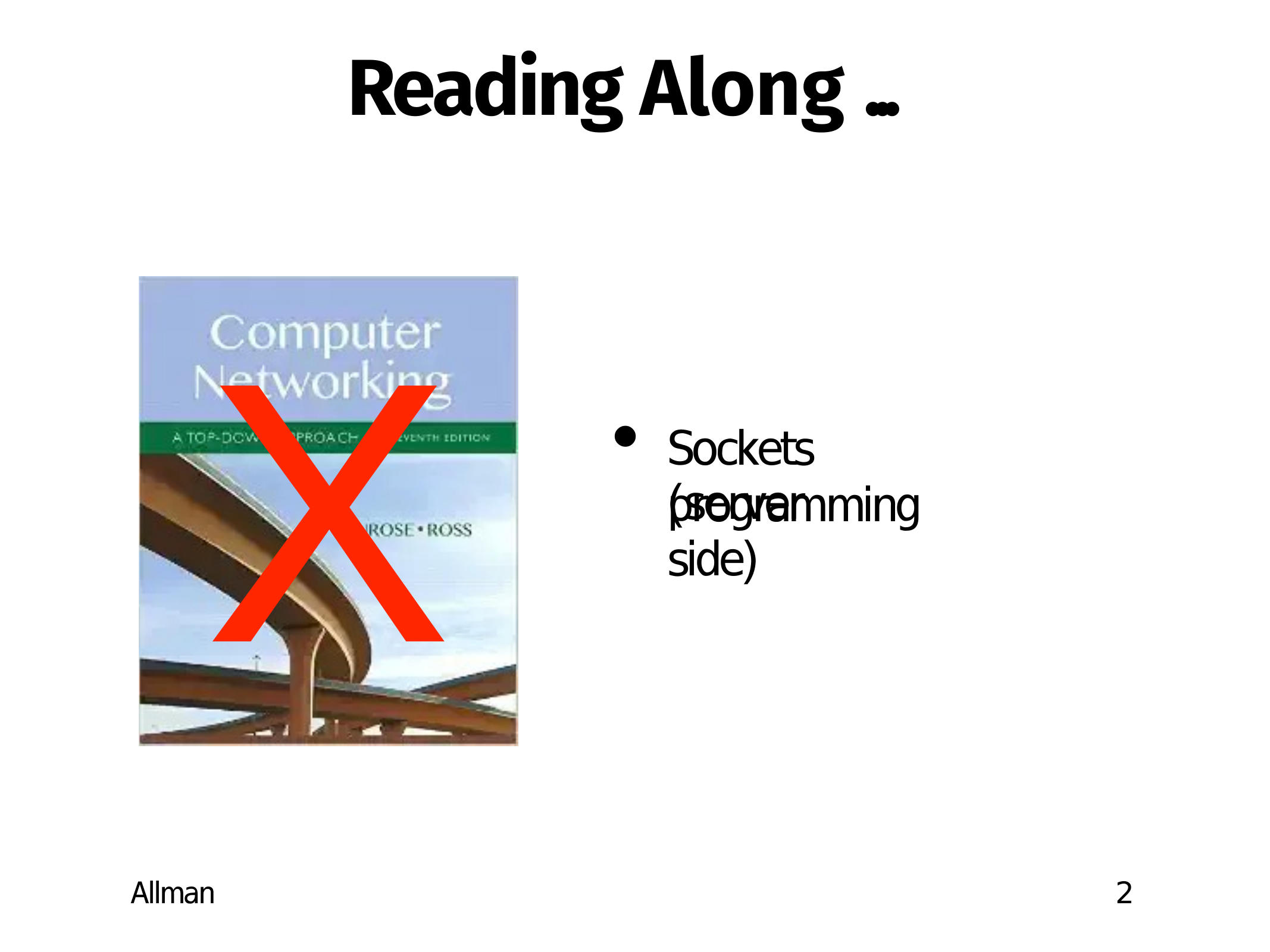

# Reading Along ...
X
Allman

Sockets programming
(server side)
2